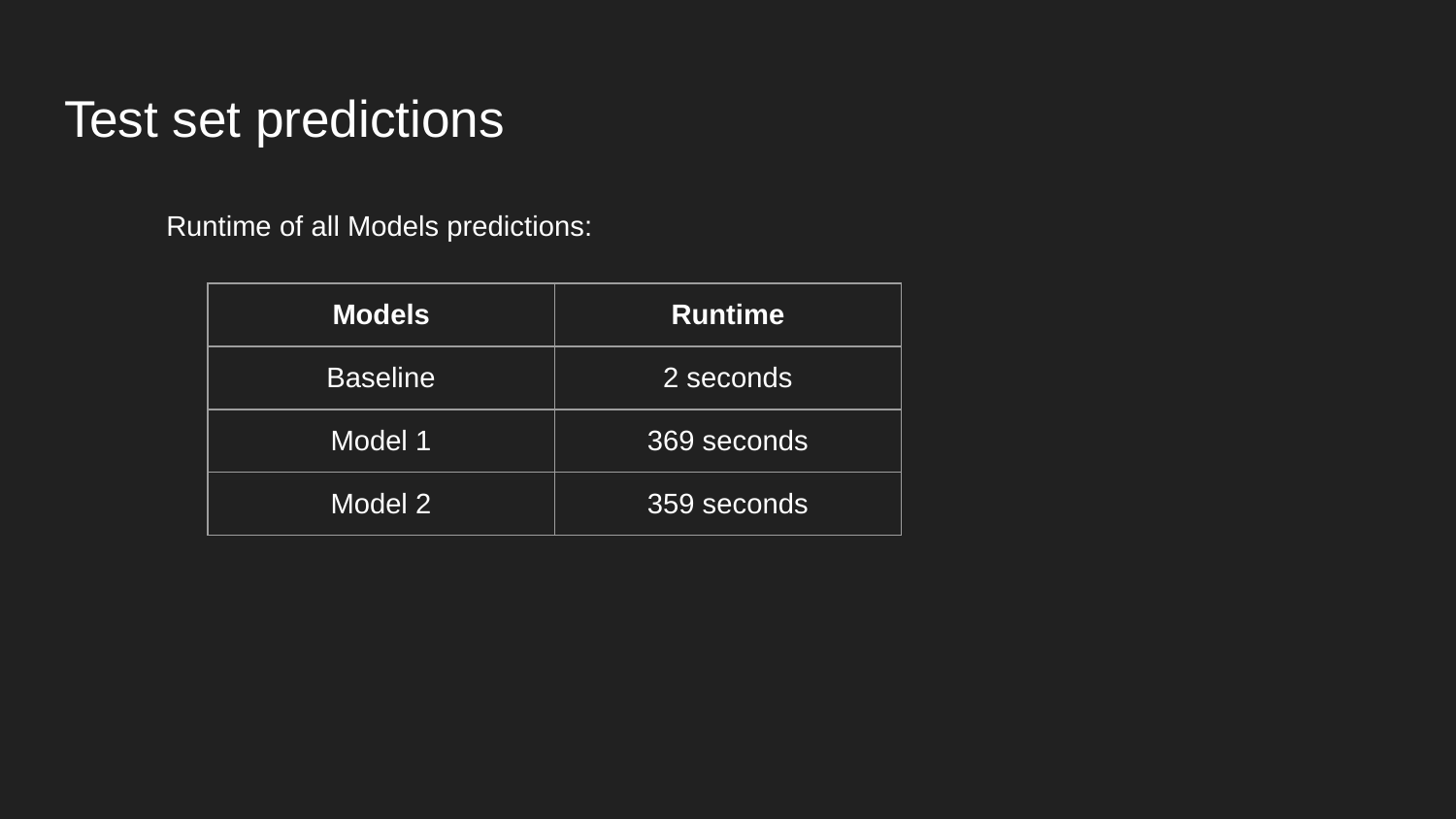

# Test set predictions
Runtime of all Models predictions:
| Models | Runtime |
| --- | --- |
| Baseline | 2 seconds |
| Model 1 | 369 seconds |
| Model 2 | 359 seconds |